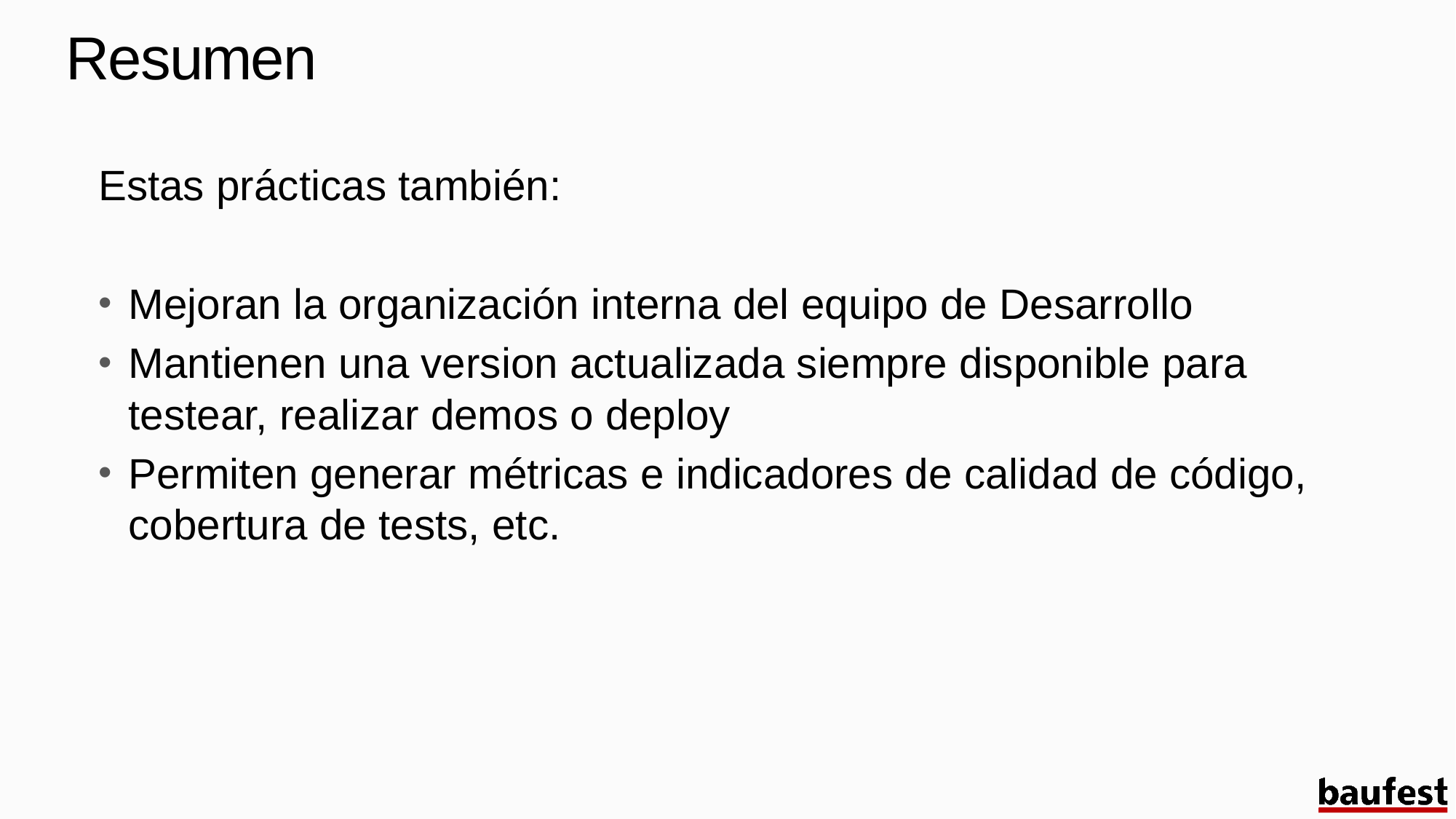

# Resumen
Estas prácticas también:

Mejoran la organización interna del equipo de Desarrollo
Mantienen una version actualizada siempre disponible para testear, realizar demos o deploy
Permiten generar métricas e indicadores de calidad de código, cobertura de tests, etc.